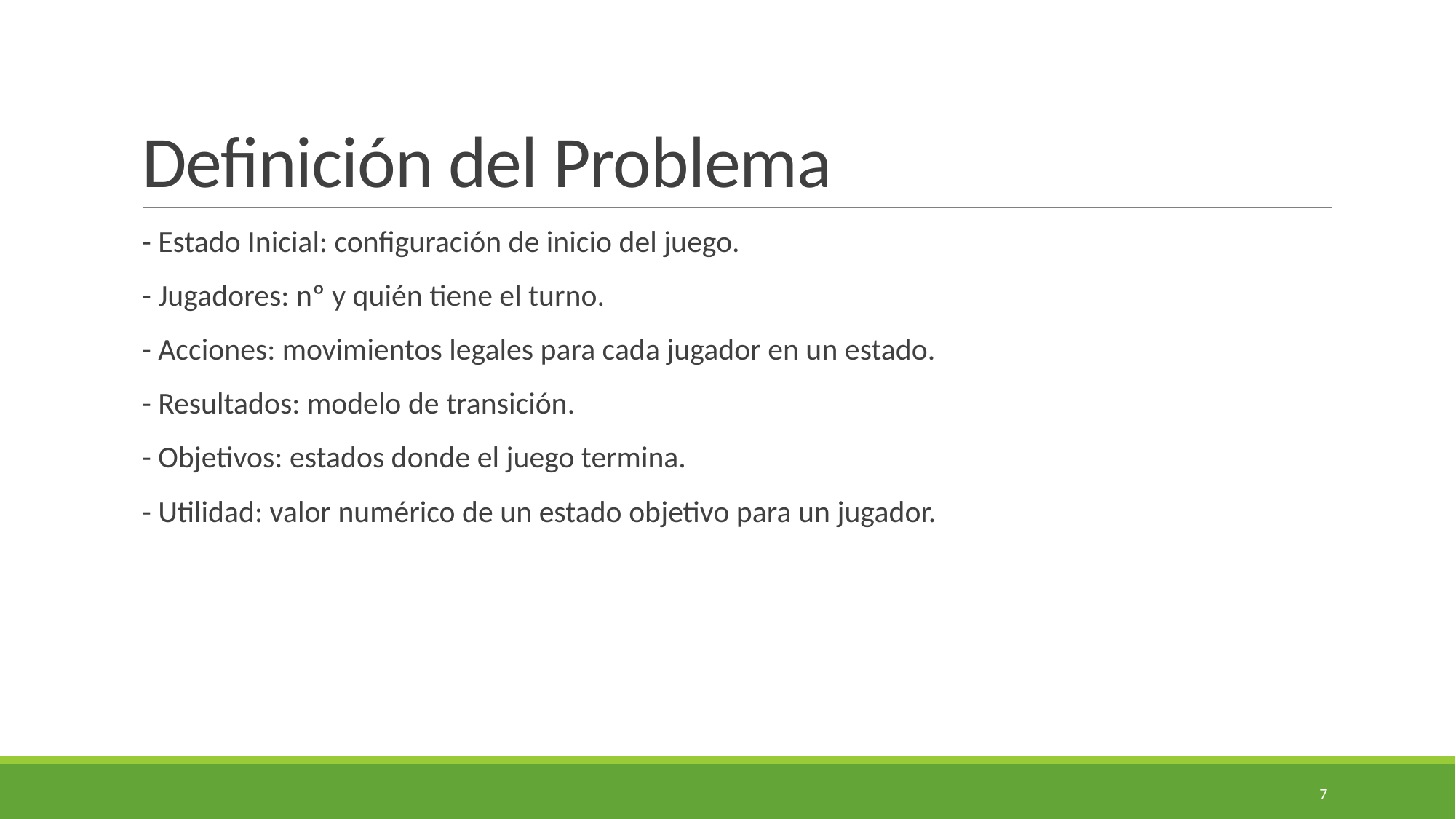

# Definición del Problema
- Estado Inicial: configuración de inicio del juego.
- Jugadores: nº y quién tiene el turno.
- Acciones: movimientos legales para cada jugador en un estado.
- Resultados: modelo de transición.
- Objetivos: estados donde el juego termina.
- Utilidad: valor numérico de un estado objetivo para un jugador.
7